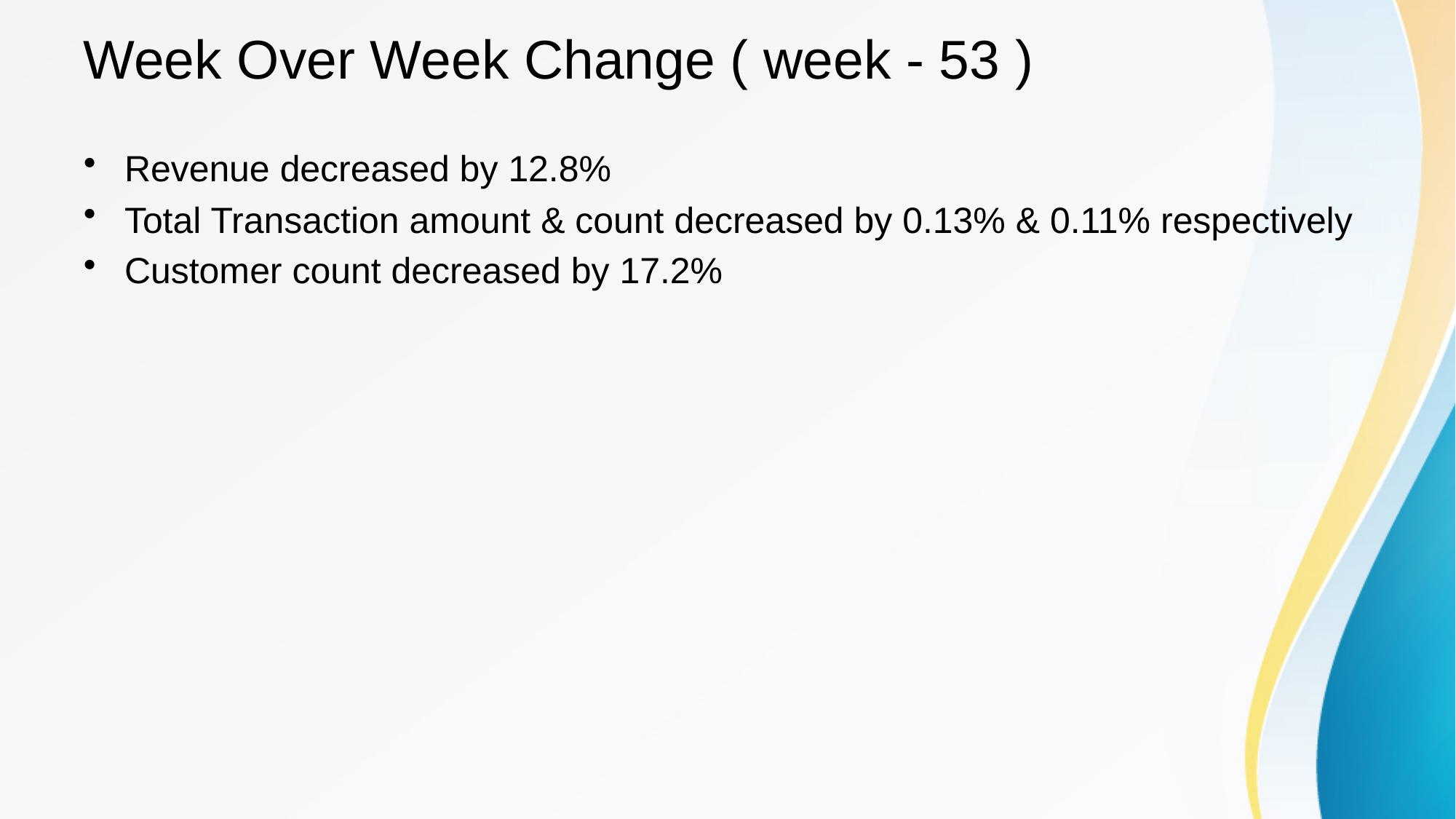

# Week Over Week Change ( week - 53 )
Revenue decreased by 12.8%
Total Transaction amount & count decreased by 0.13% & 0.11% respectively
Customer count decreased by 17.2%